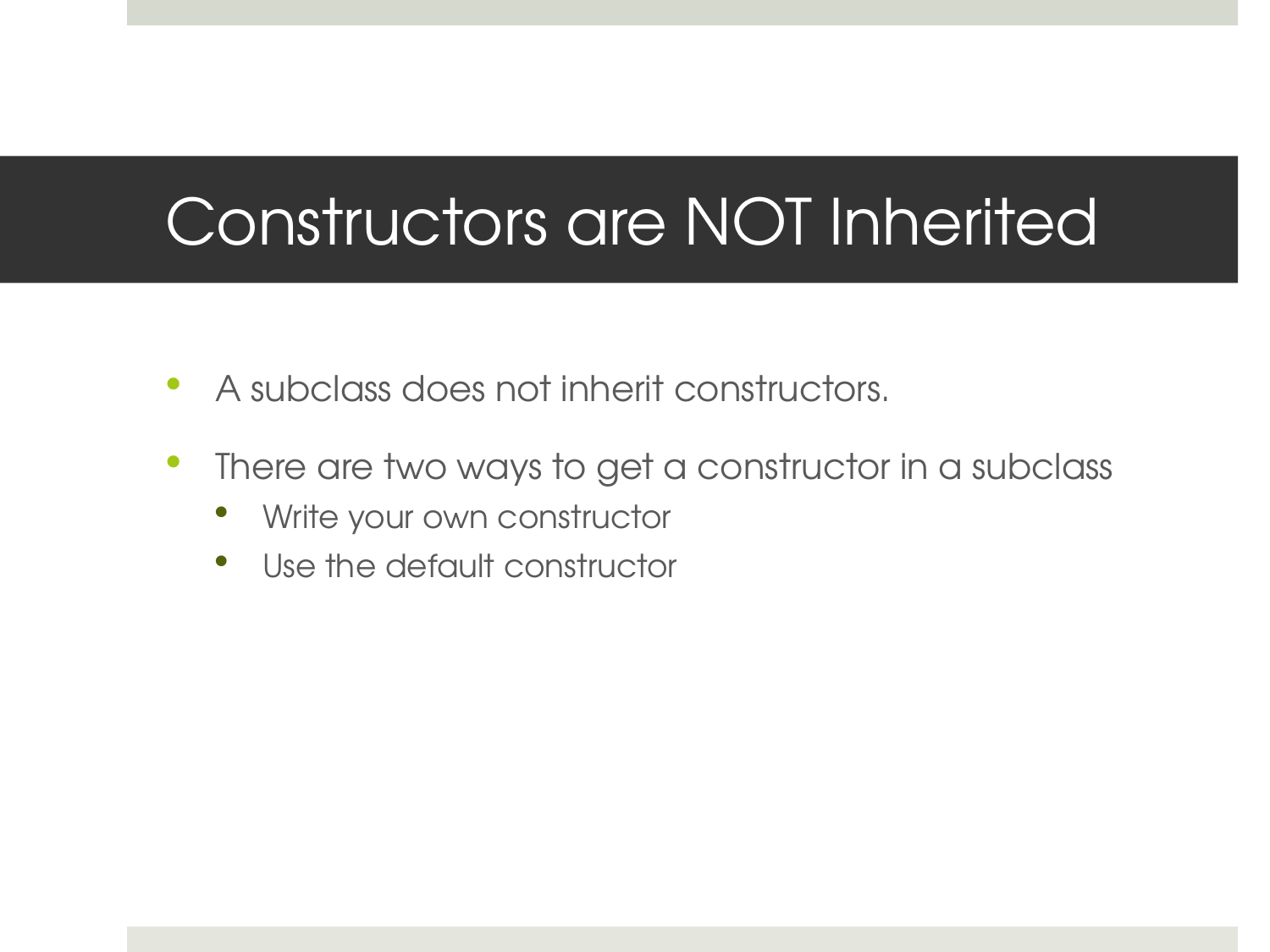

# Constructors are NOT Inherited
A subclass does not inherit constructors.
There are two ways to get a constructor in a subclass
Write your own constructor
Use the default constructor